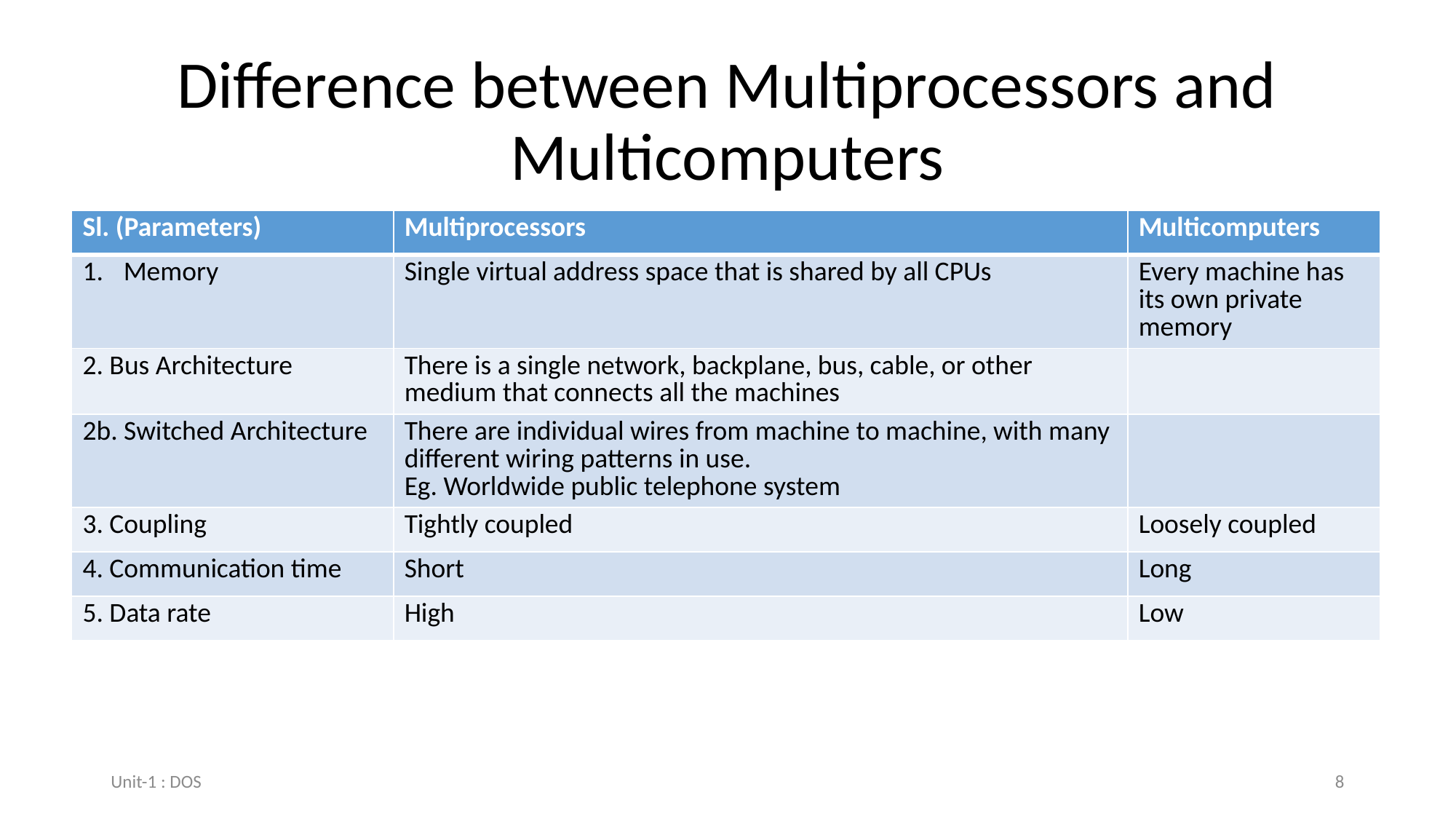

# Difference between Multiprocessors and Multicomputers
| Sl. (Parameters) | Multiprocessors | Multicomputers |
| --- | --- | --- |
| Memory | Single virtual address space that is shared by all CPUs | Every machine has its own private memory |
| 2. Bus Architecture | There is a single network, backplane, bus, cable, or other medium that connects all the machines |  |
| 2b. Switched Architecture | There are individual wires from machine to machine, with many different wiring patterns in use. Eg. Worldwide public telephone system |  |
| 3. Coupling | Tightly coupled | Loosely coupled |
| 4. Communication time | Short | Long |
| 5. Data rate | High | Low |
Unit-1 : DOS
8